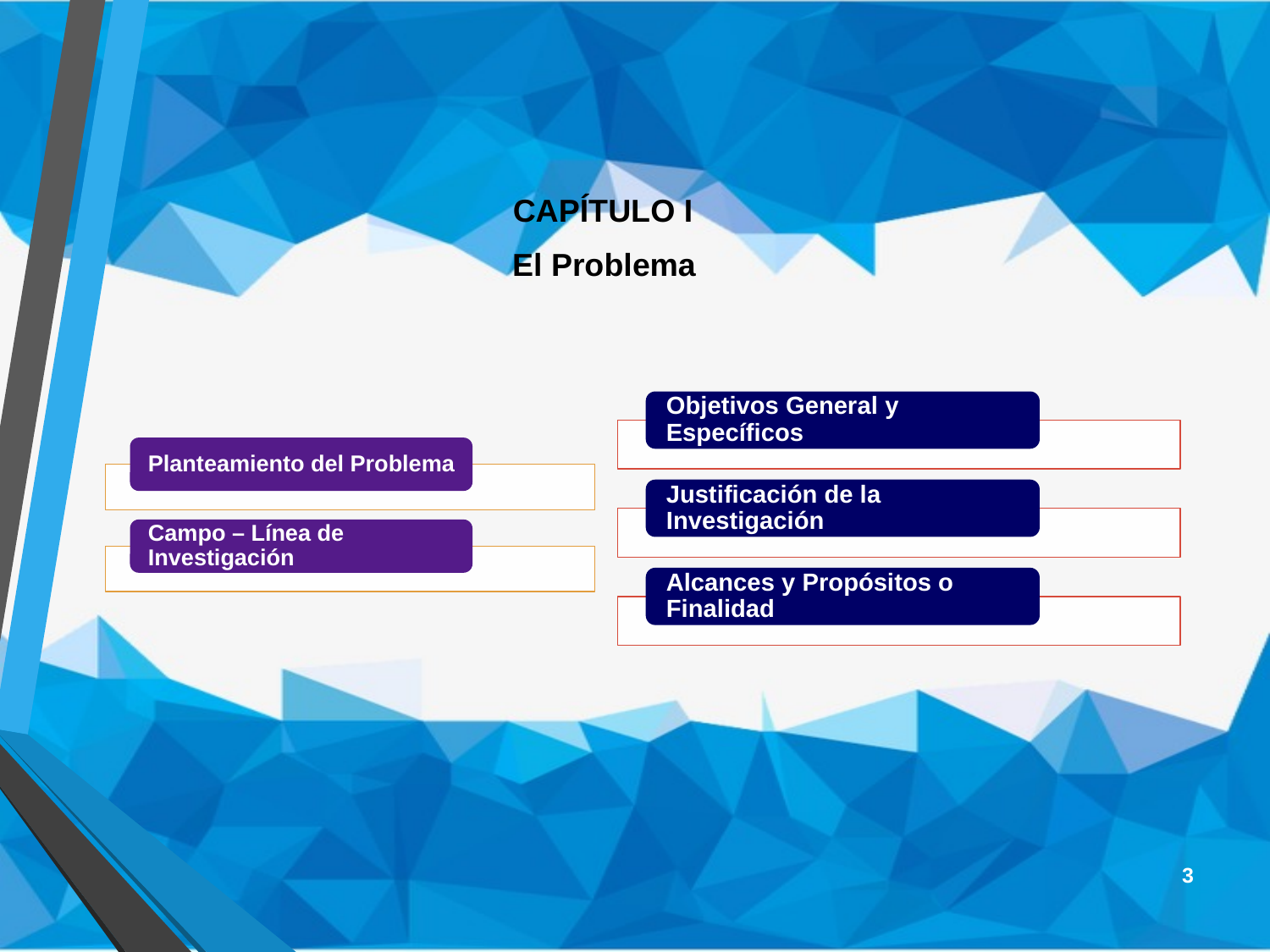

CAPÍTULO I
El Problema
Planteamiento del Problema
Campo – Línea de Investigación
Objetivos General y Específicos
Justificación de la Investigación
Alcances y Propósitos o Finalidad
3